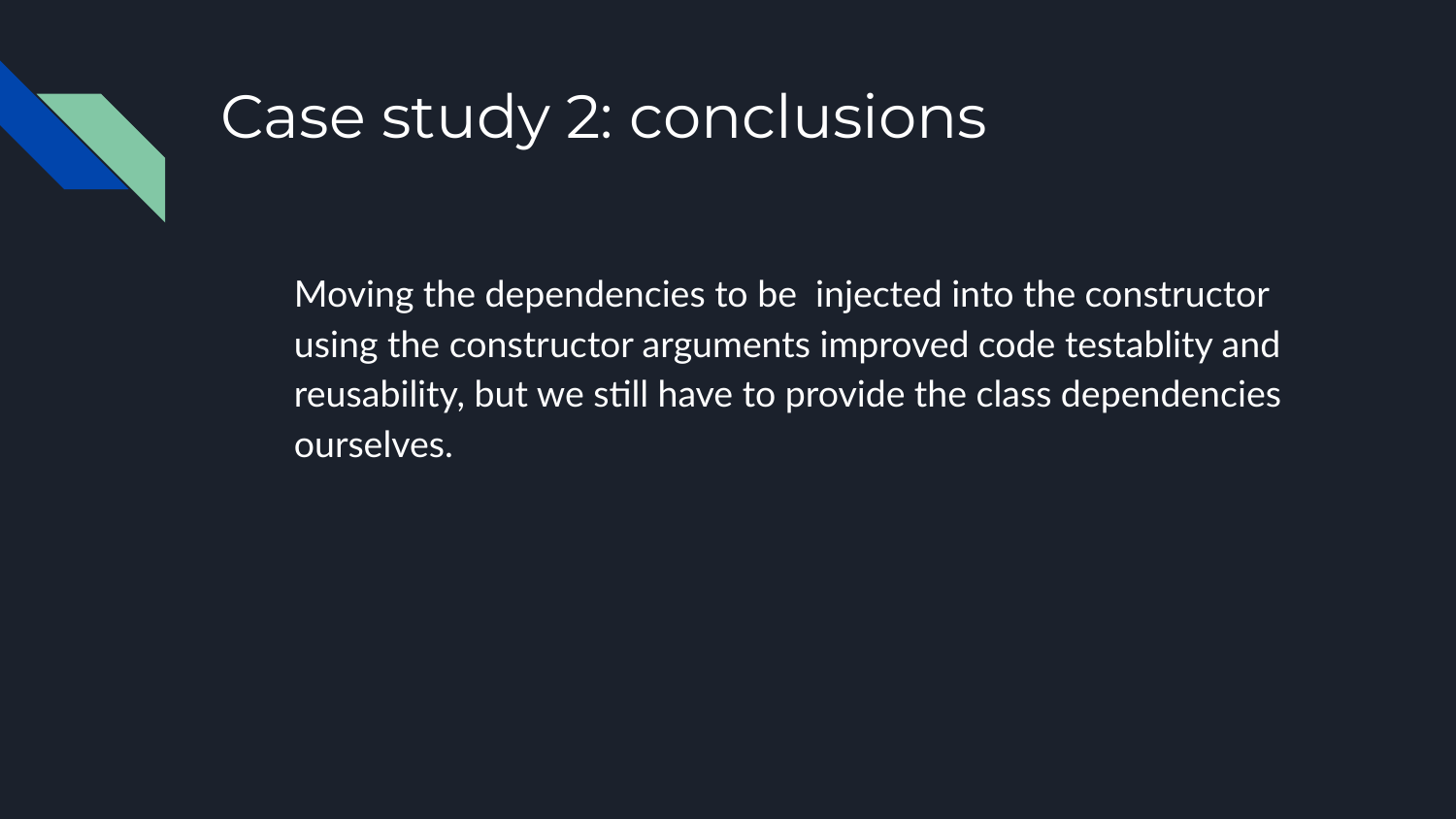

# Case study 2: conclusions
Moving the dependencies to be  injected into the constructor using the constructor arguments improved code testablity and reusability, but we still have to provide the class dependencies ourselves.